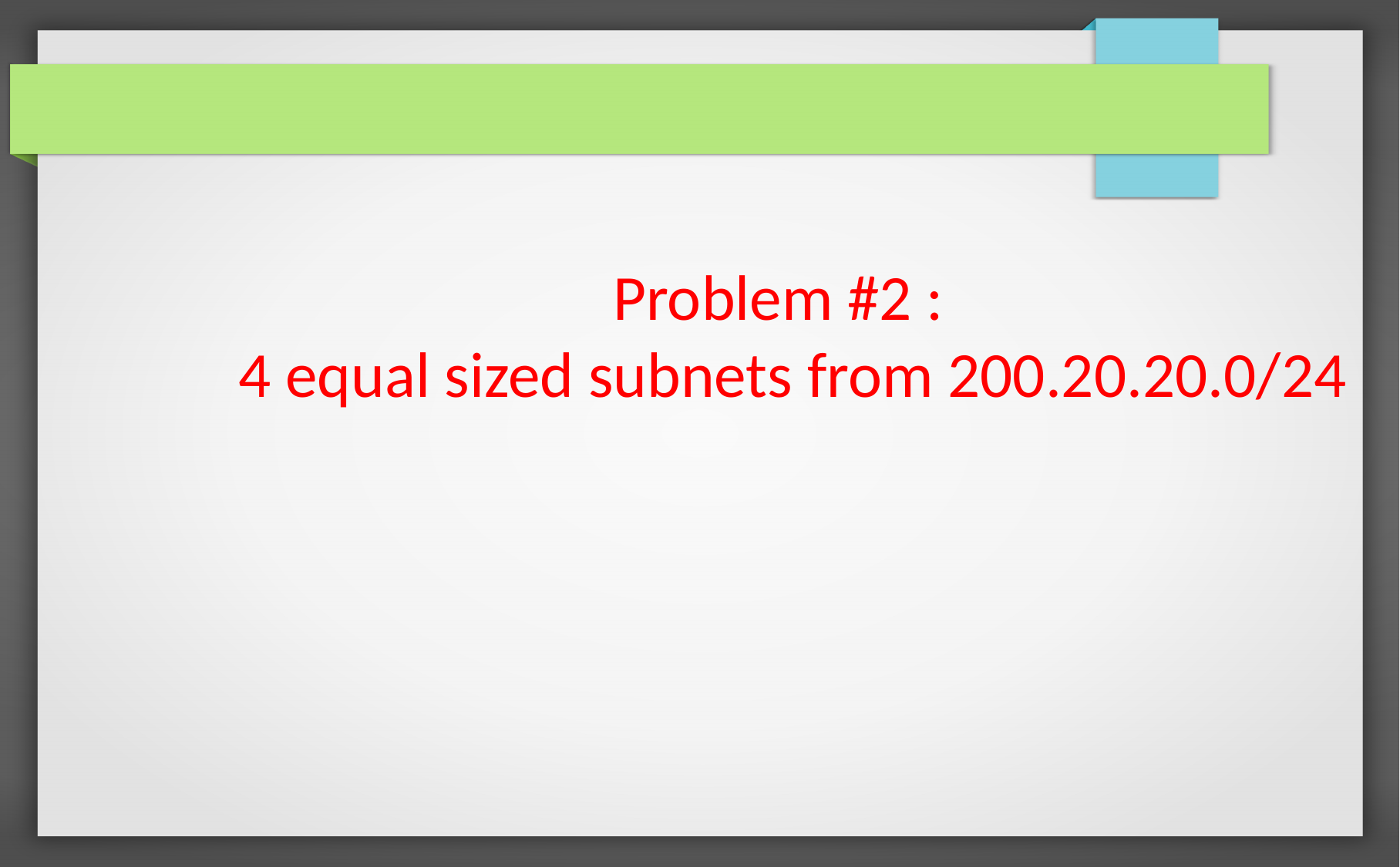

Problem #2 :
 4 equal sized subnets from 200.20.20.0/24